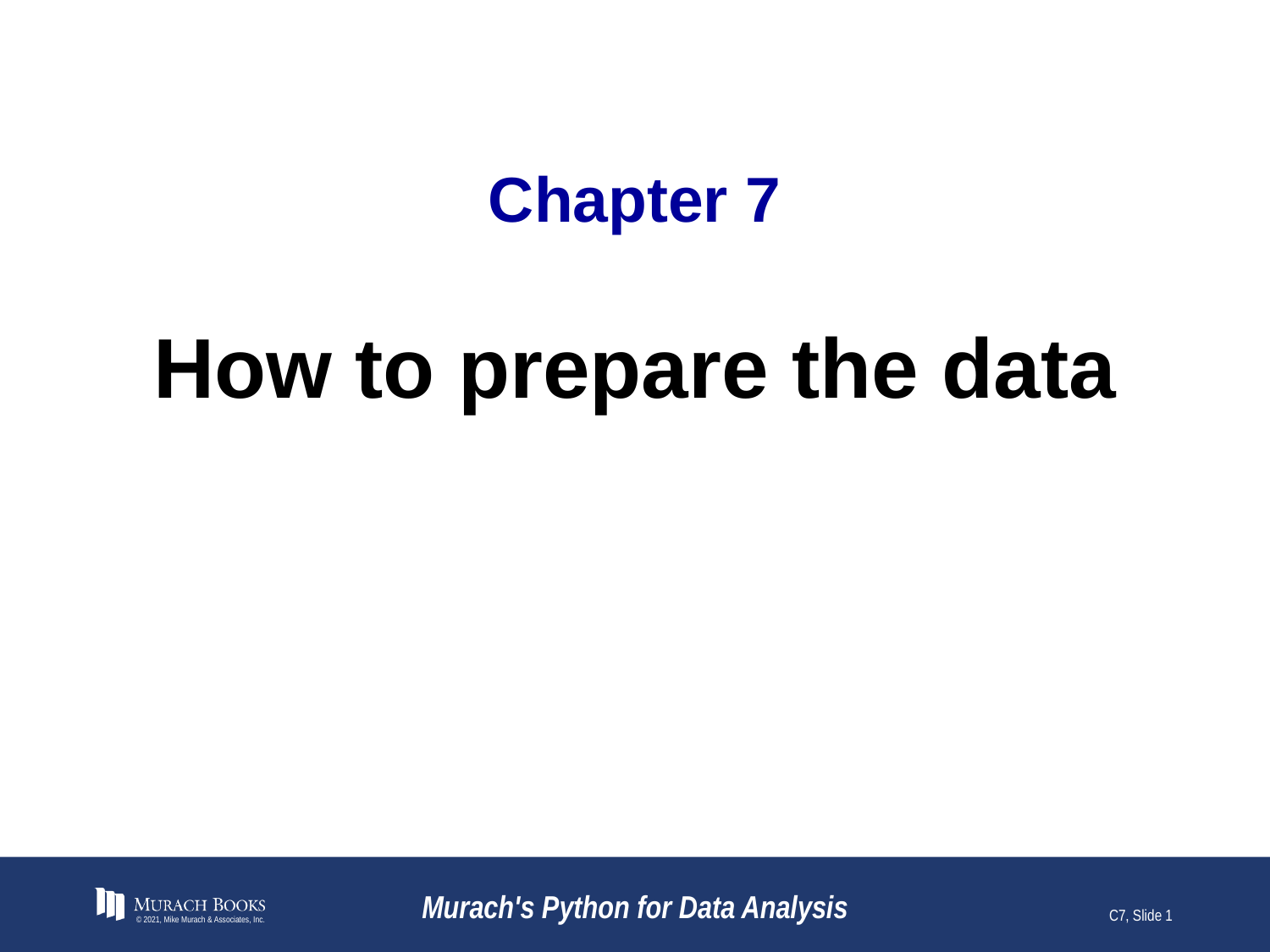

# Chapter 7
How to prepare the data

© 2021, Mike Murach & Associates, Inc.
Murach's Python for Data Analysis

C7, Slide 1